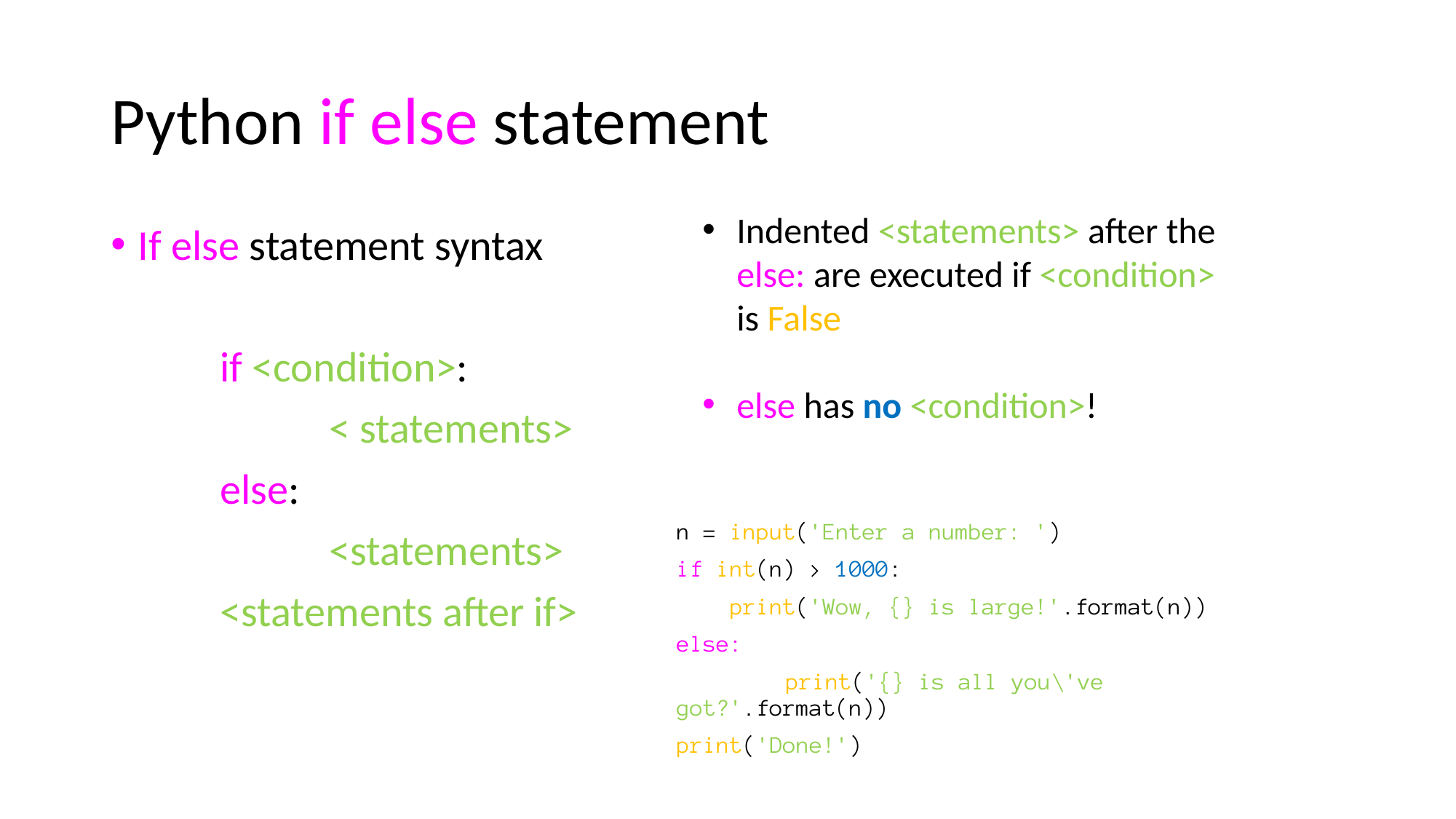

# Python if else statement
Indented <statements> after the else: are executed if <condition> is False

else has no <condition>!
If else statement syntax

	if <condition>:
		< statements>
	else:
		<statements>
	<statements after if>

n = input('Enter a number: ')
if int(n) > 1000:
    print('Wow, {} is large!'.format(n))
else:
	print('{} is all you\'ve got?'.format(n))
print('Done!')